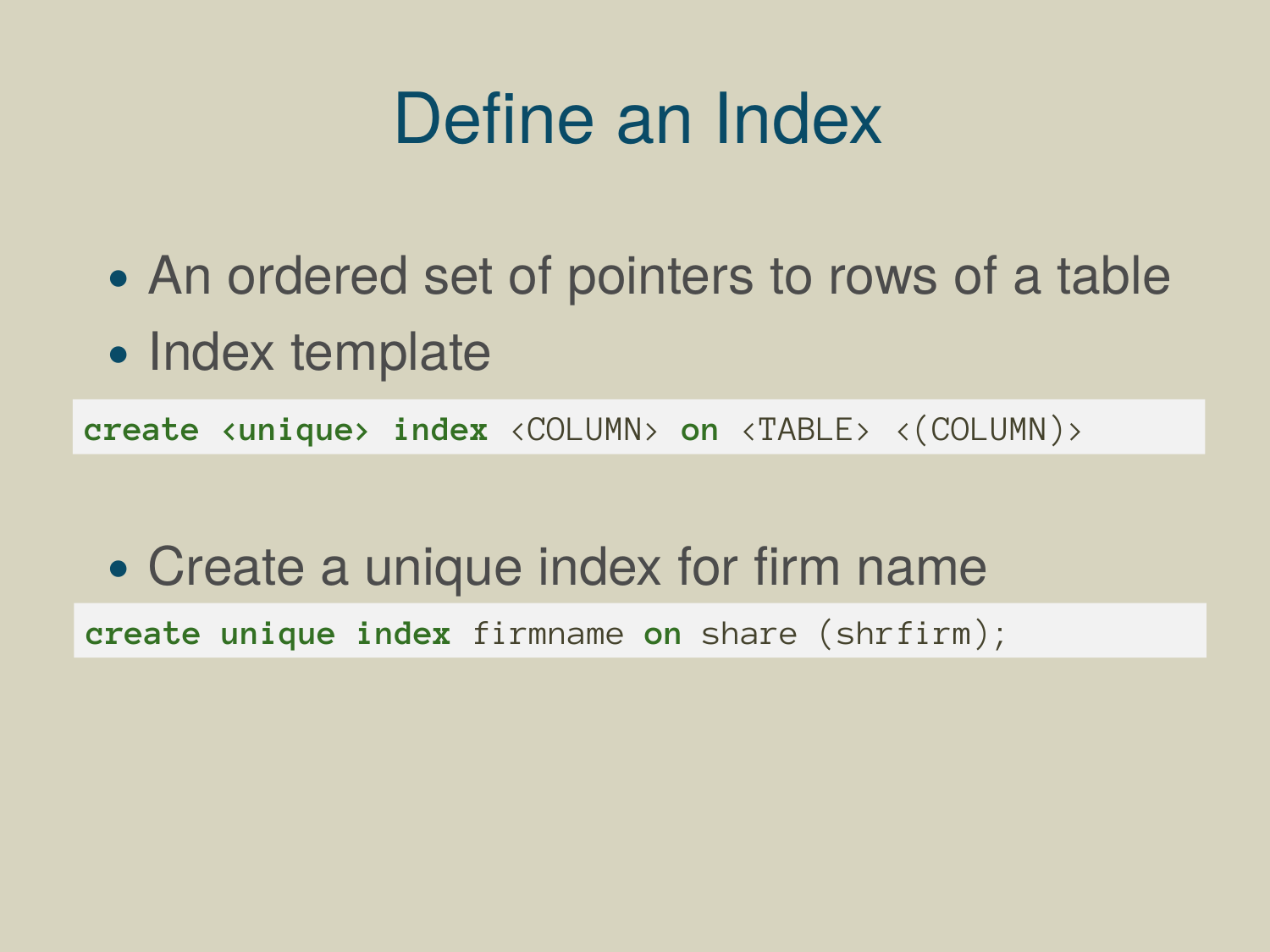

# Define an Index
An ordered set of pointers to rows of a table
Index template

Create a unique index for firm name

create <unique> index <COLUMN> on <TABLE> <(COLUMN)>
create unique index firmname on share (shrfirm);